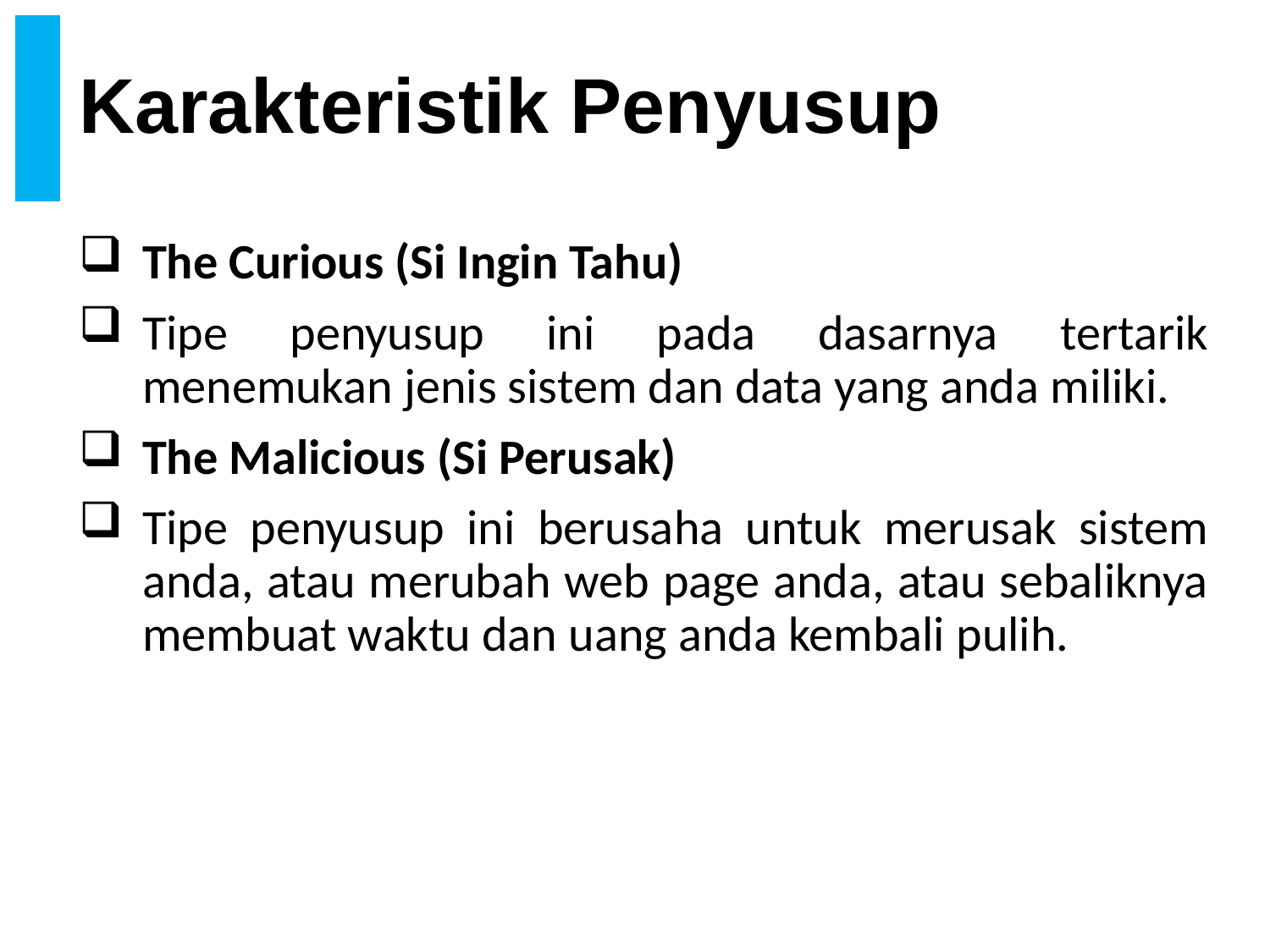

# Karakteristik Penyusup
The Curious (Si Ingin Tahu)
Tipe penyusup ini pada dasarnya tertarik menemukan jenis sistem dan data yang anda miliki.
The Malicious (Si Perusak)
Tipe penyusup ini berusaha untuk merusak sistem anda, atau merubah web page anda, atau sebaliknya membuat waktu dan uang anda kembali pulih.